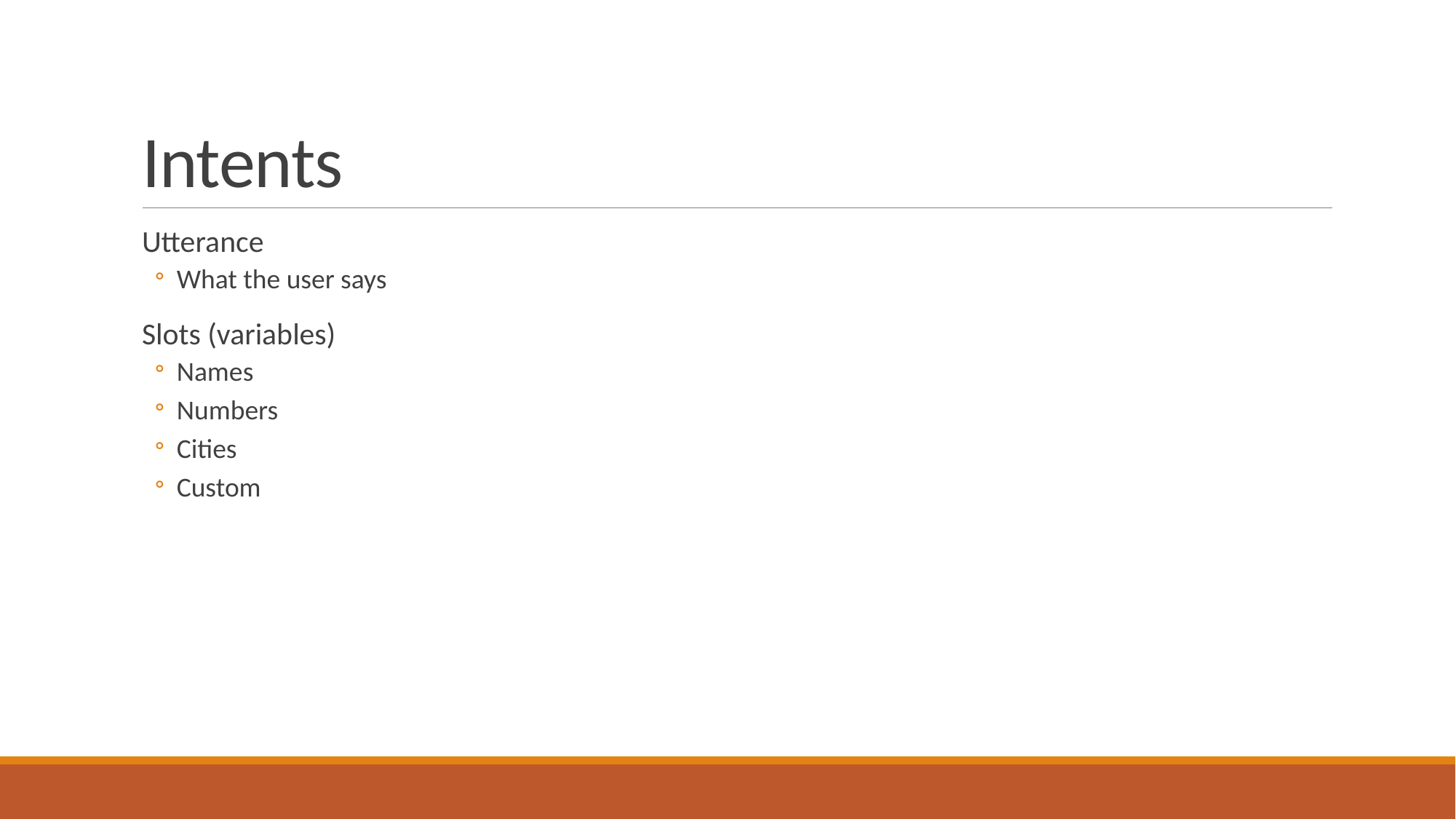

# Intents
Utterance
What the user says
Slots (variables)
Names
Numbers
Cities
Custom